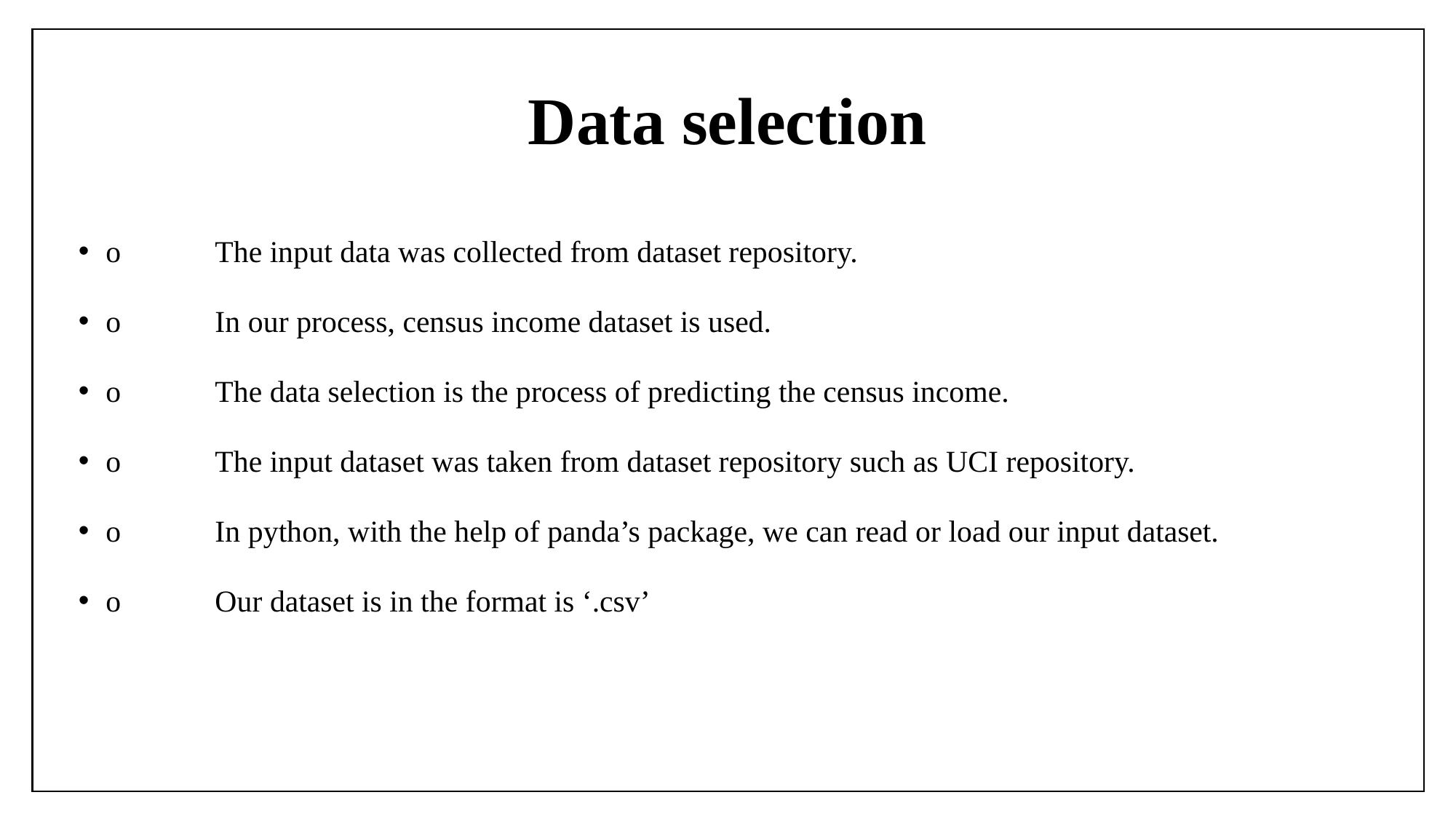

# Data selection
o	The input data was collected from dataset repository.
o	In our process, census income dataset is used.
o	The data selection is the process of predicting the census income.
o	The input dataset was taken from dataset repository such as UCI repository.
o	In python, with the help of panda’s package, we can read or load our input dataset.
o	Our dataset is in the format is ‘.csv’